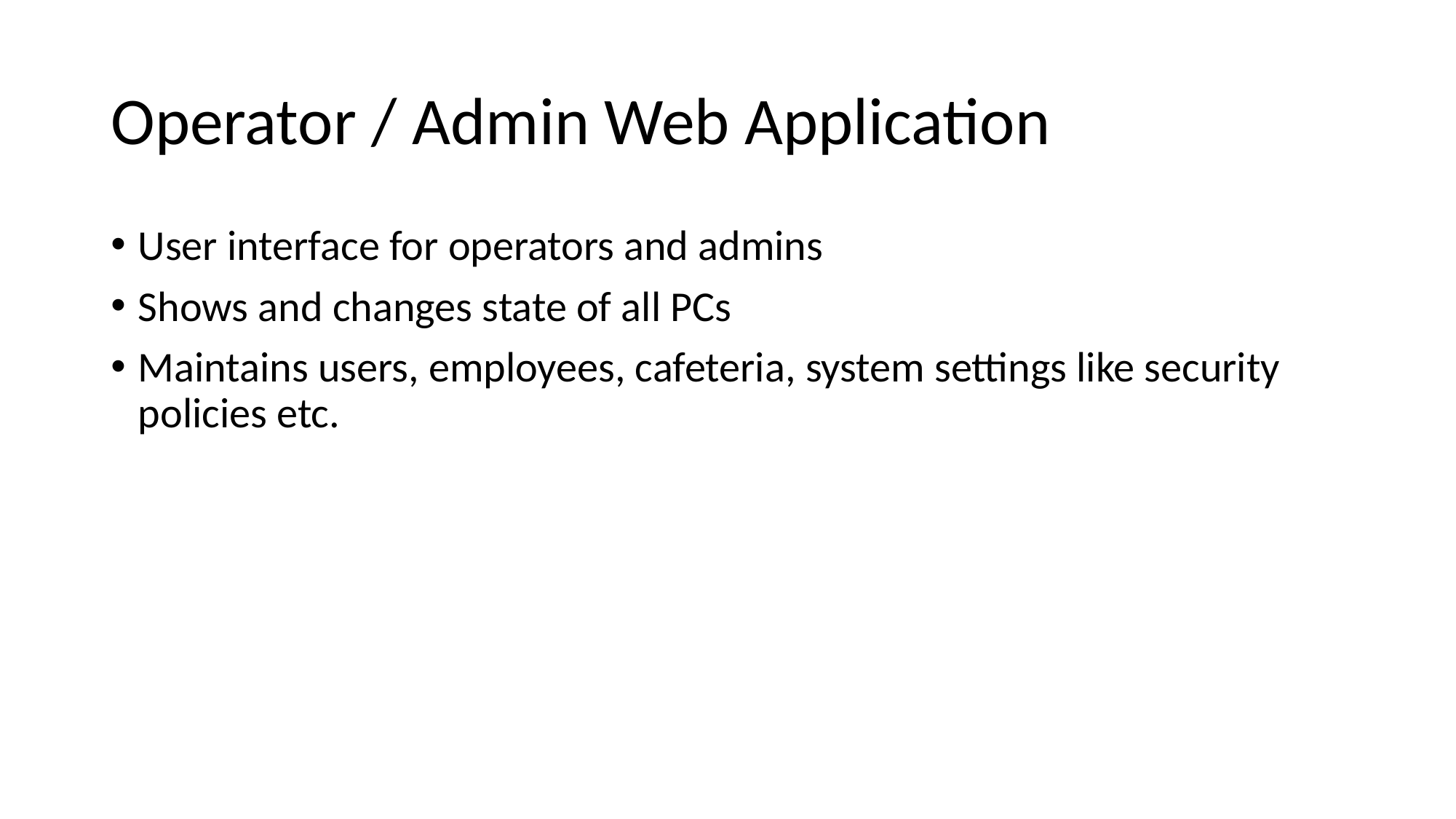

# Operator / Admin Web Application
User interface for operators and admins
Shows and changes state of all PCs
Maintains users, employees, cafeteria, system settings like security policies etc.